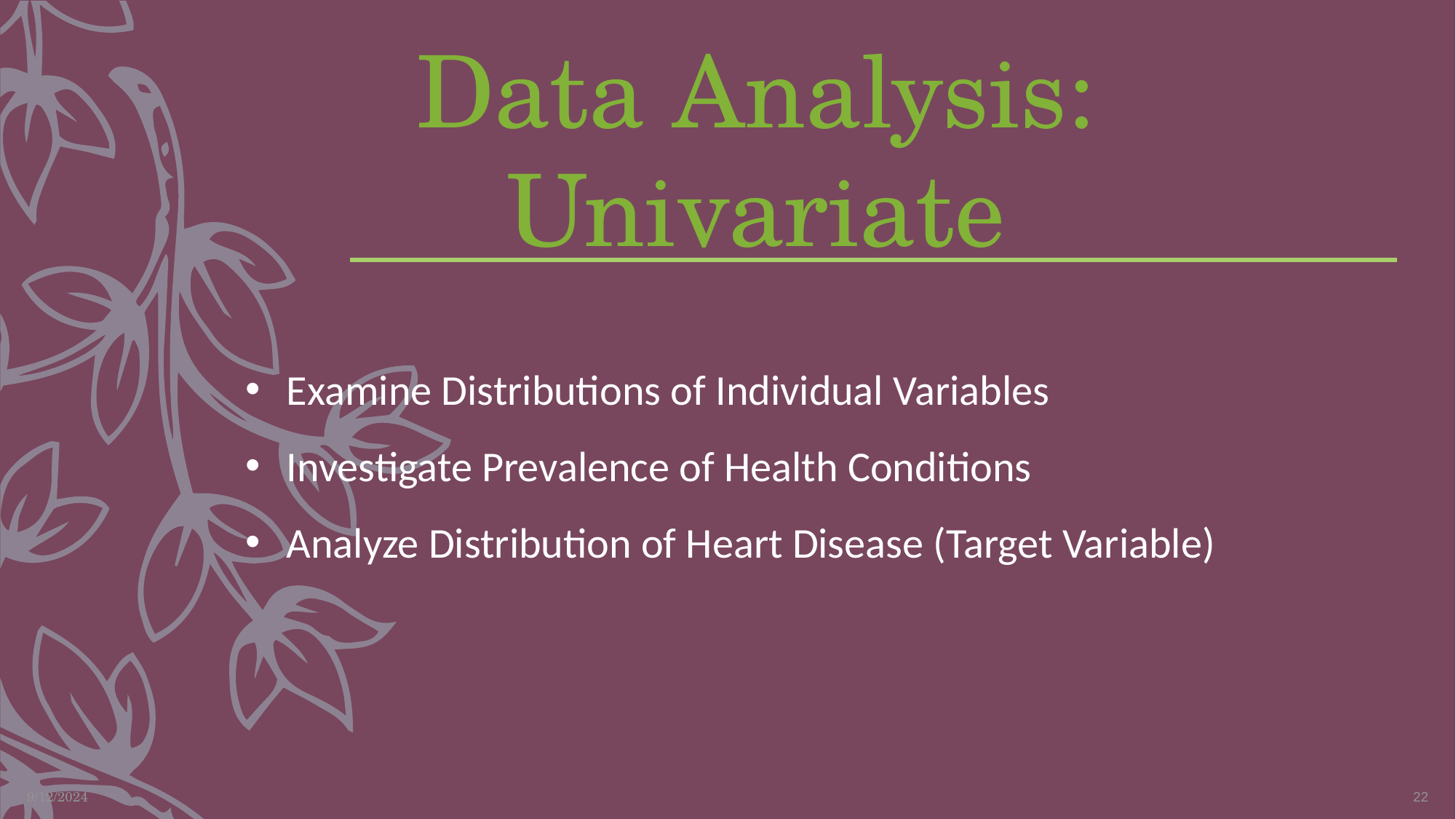

# Data Analysis: Univariate
Examine Distributions of Individual Variables
Investigate Prevalence of Health Conditions
Analyze Distribution of Heart Disease (Target Variable)
9/12/2024
22